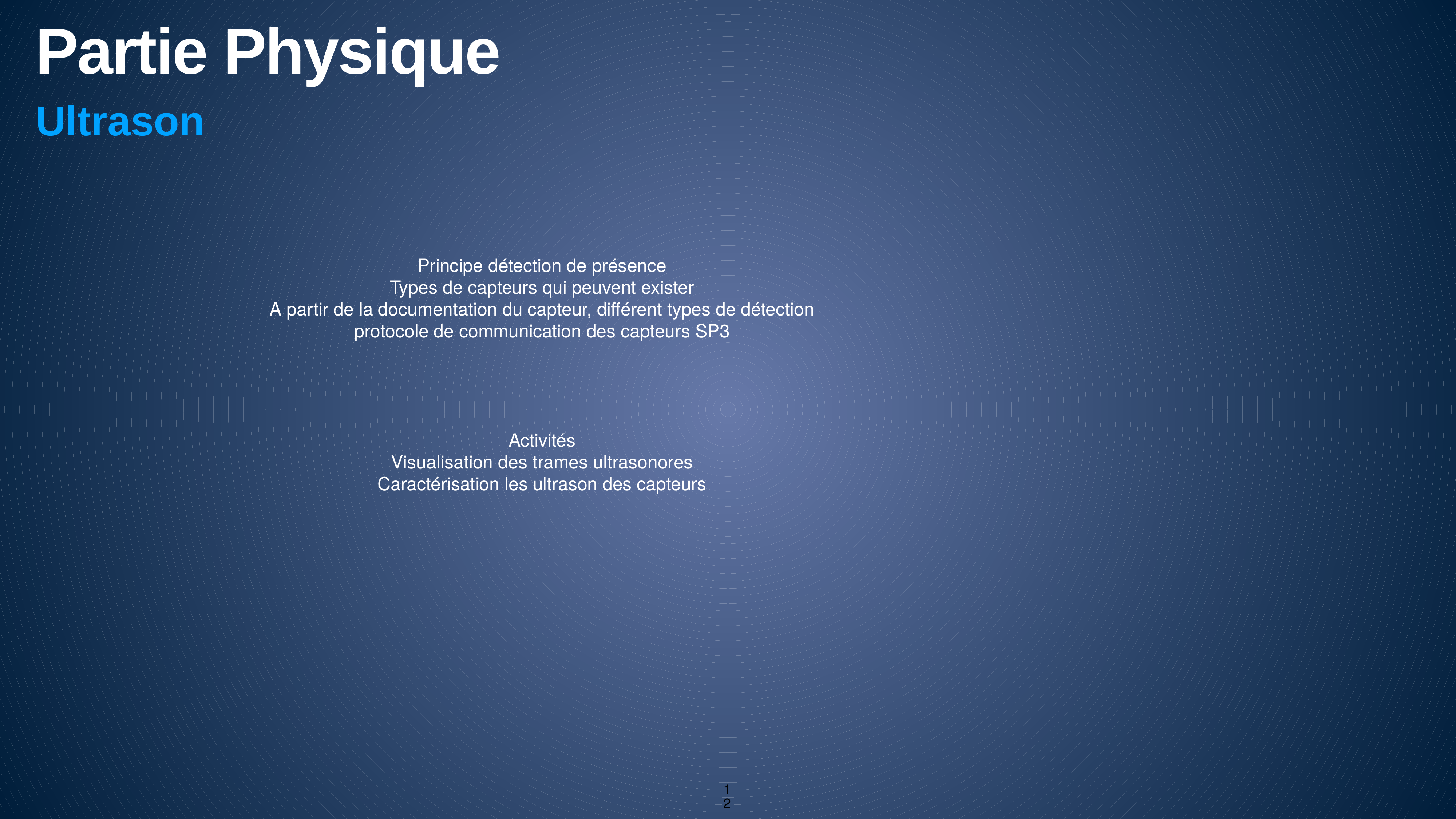

Partie Physique
Ultrason
Principe détection de présence
Types de capteurs qui peuvent exister
A partir de la documentation du capteur, différent types de détection
protocole de communication des capteurs SP3

Activités
Visualisation des trames ultrasonores
Caractérisation les ultrason des capteurs
12